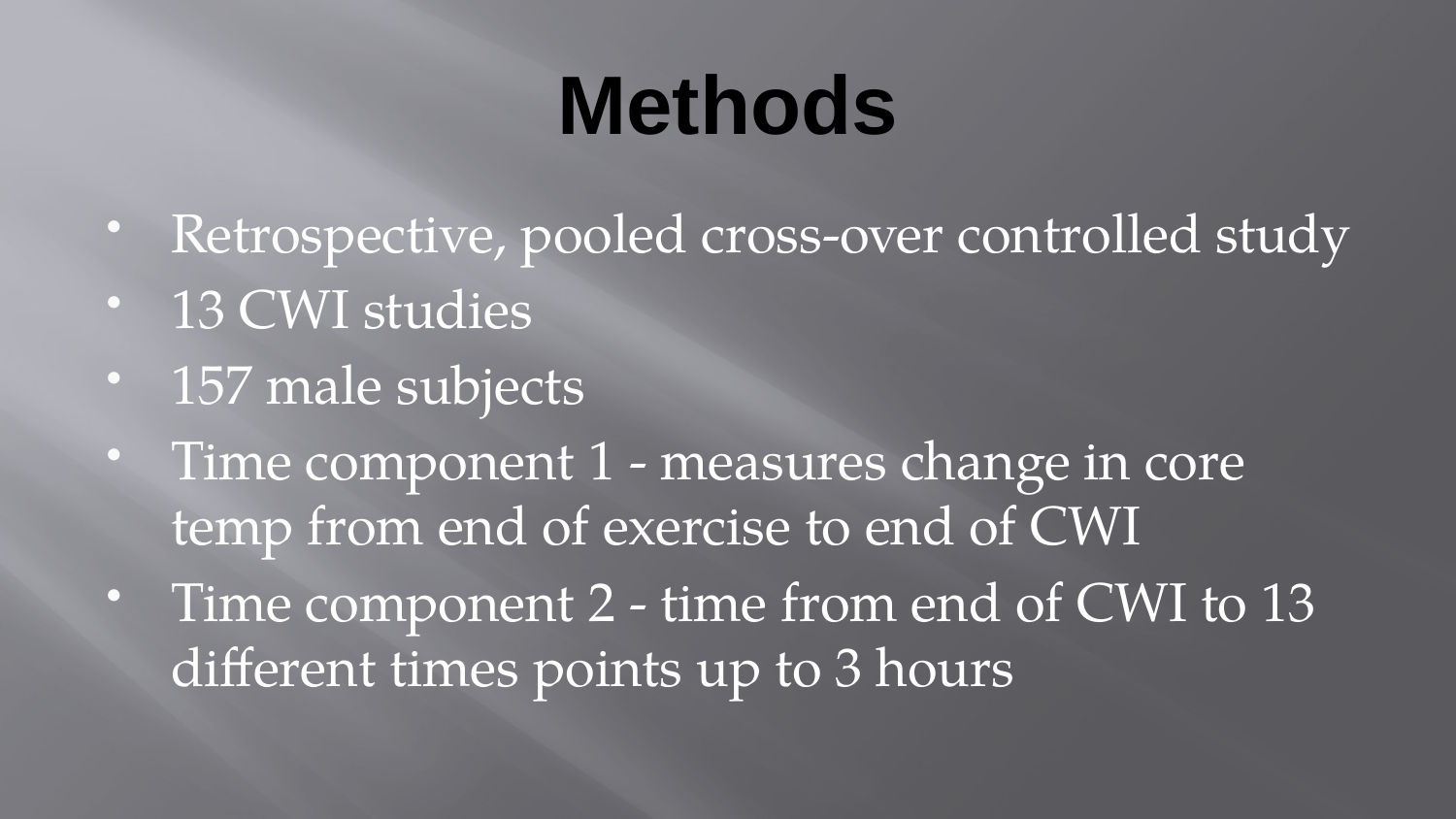

# Methods
Retrospective, pooled cross-over controlled study
13 CWI studies
157 male subjects
Time component 1 - measures change in core temp from end of exercise to end of CWI
Time component 2 - time from end of CWI to 13 different times points up to 3 hours